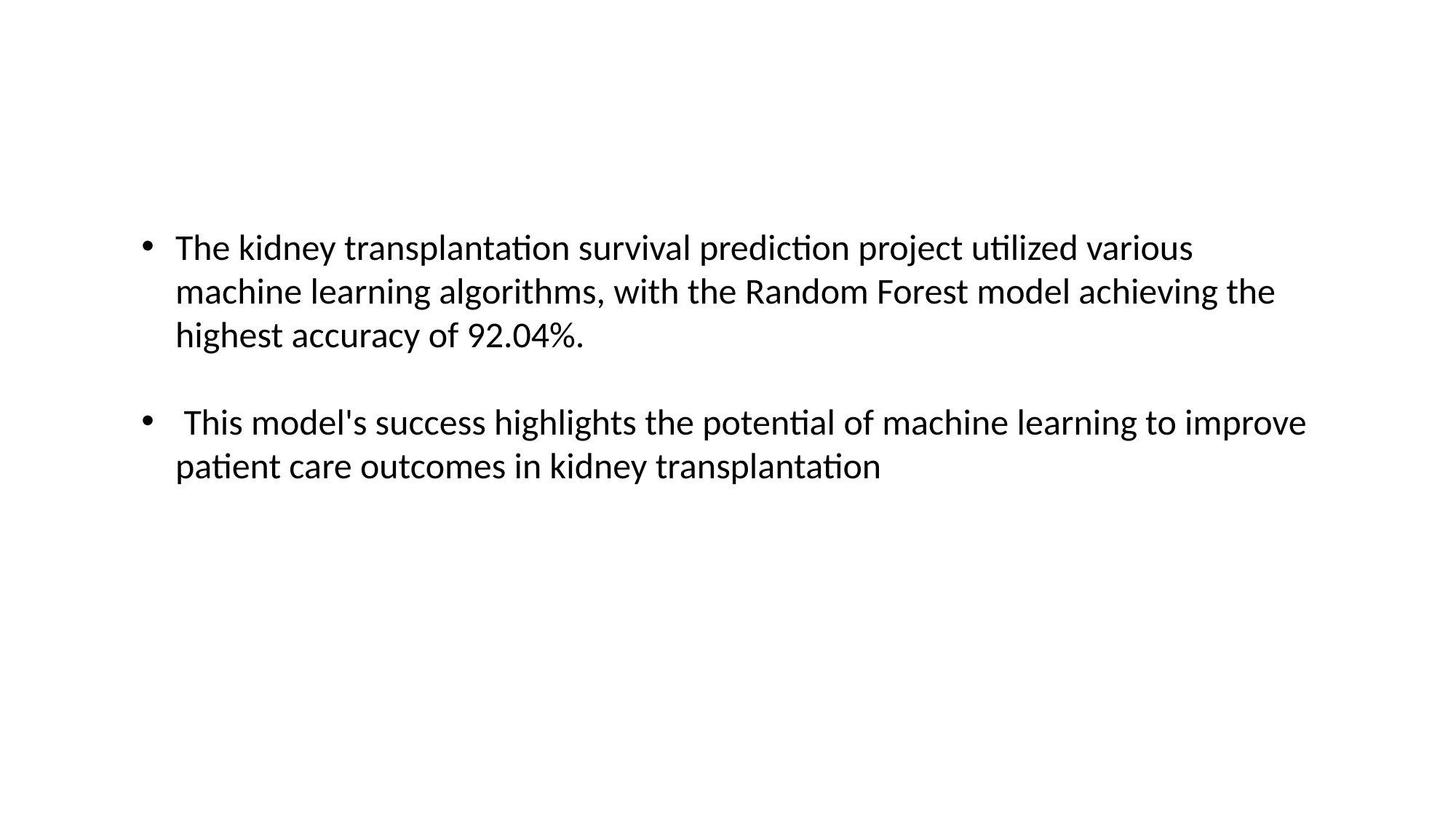

The kidney transplantation survival prediction project utilized various machine learning algorithms, with the Random Forest model achieving the highest accuracy of 92.04%.

 This model's success highlights the potential of machine learning to improve patient care outcomes in kidney transplantation